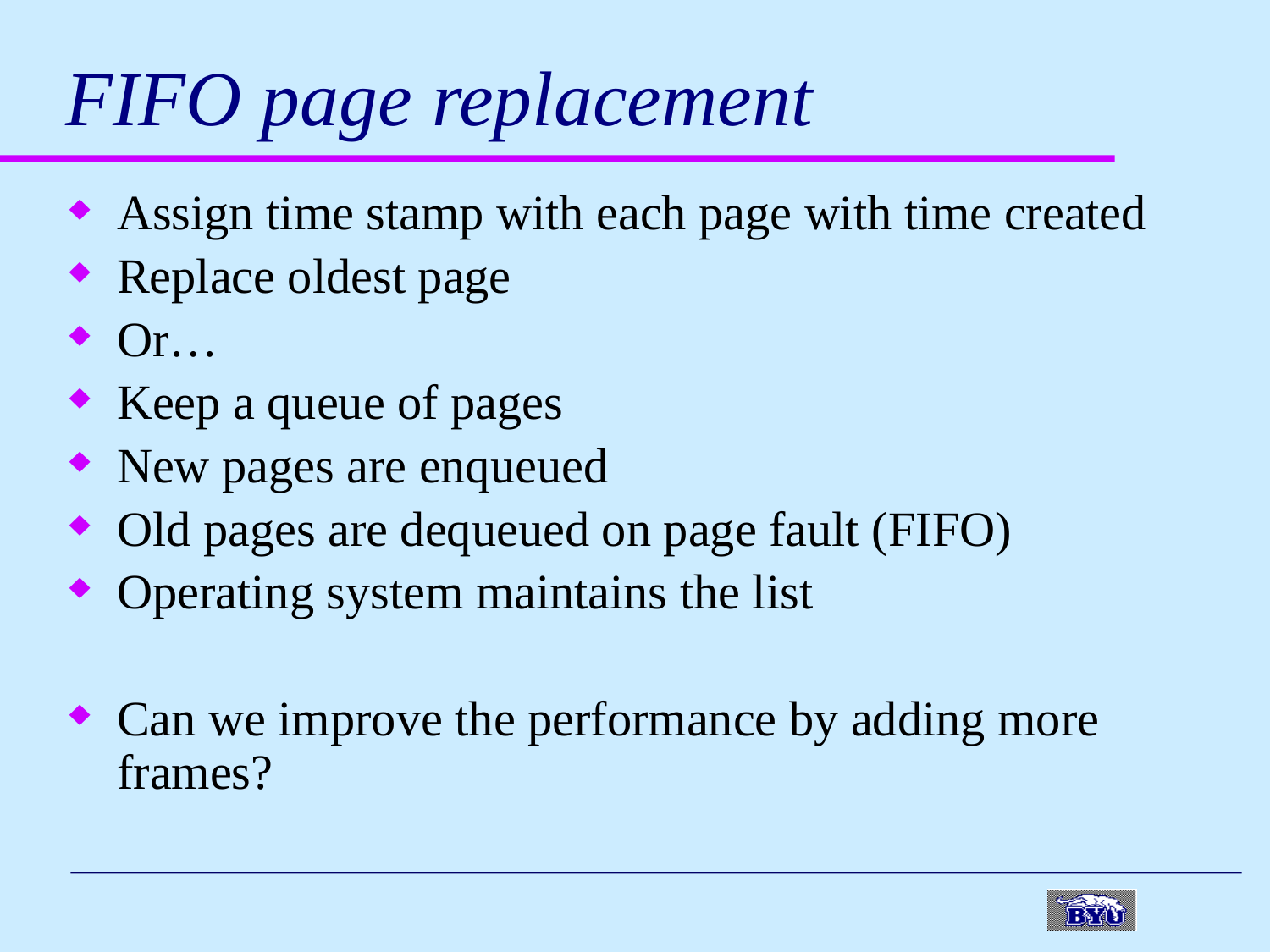

# FIFO page replacement
Assign time stamp with each page with time created
Replace oldest page
Or…
Keep a queue of pages
New pages are enqueued
Old pages are dequeued on page fault (FIFO)
Operating system maintains the list

Can we improve the performance by adding more frames?